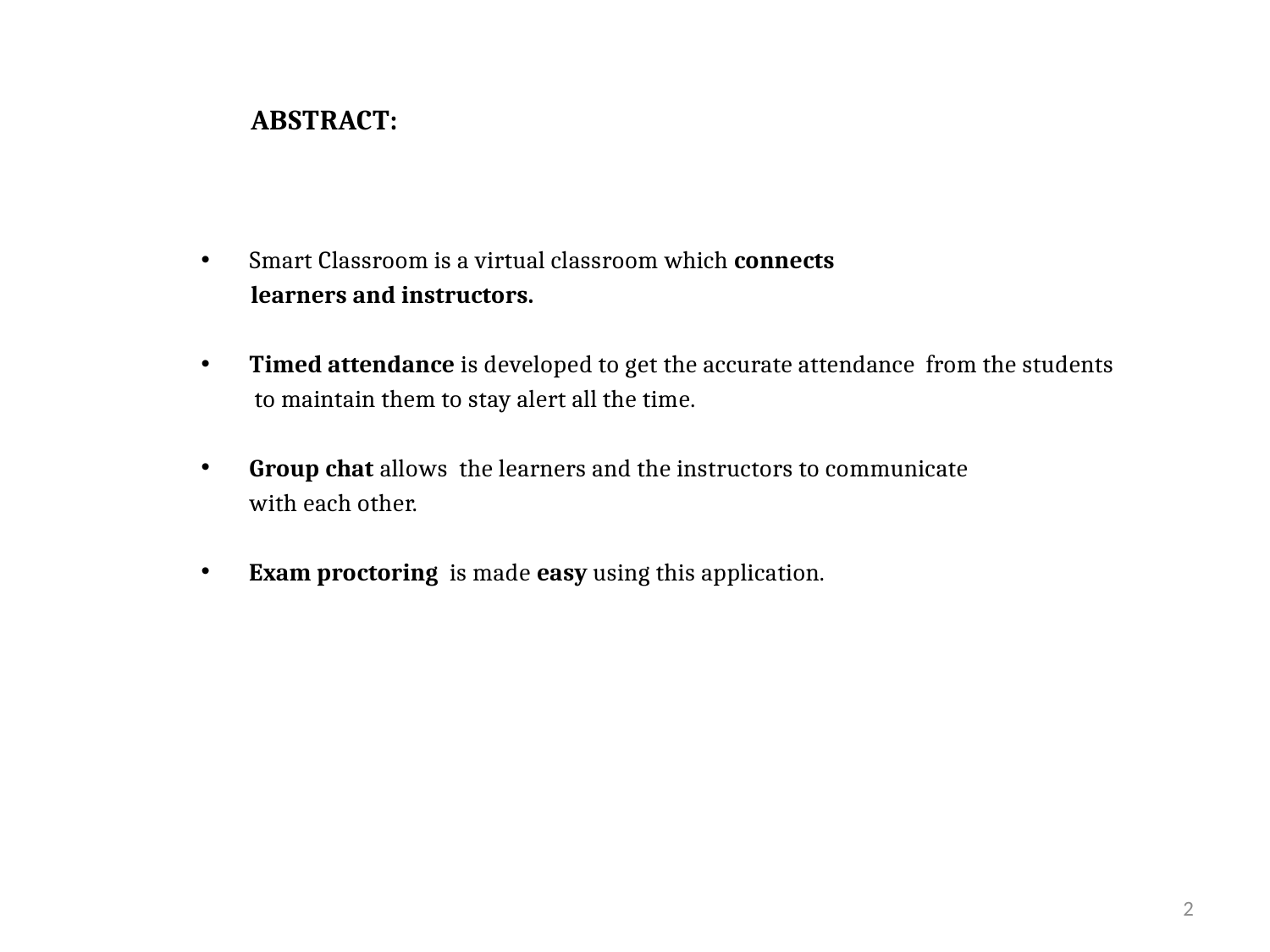

# ABSTRACT:
Smart Classroom is a virtual classroom which connects
         learners and instructors.

Timed attendance is developed to get the accurate attendance  from the students
 	 to maintain them to stay alert all the time.

Group chat allows  the learners and the instructors to communicate
	with each other.

Exam proctoring  is made easy using this application.

2